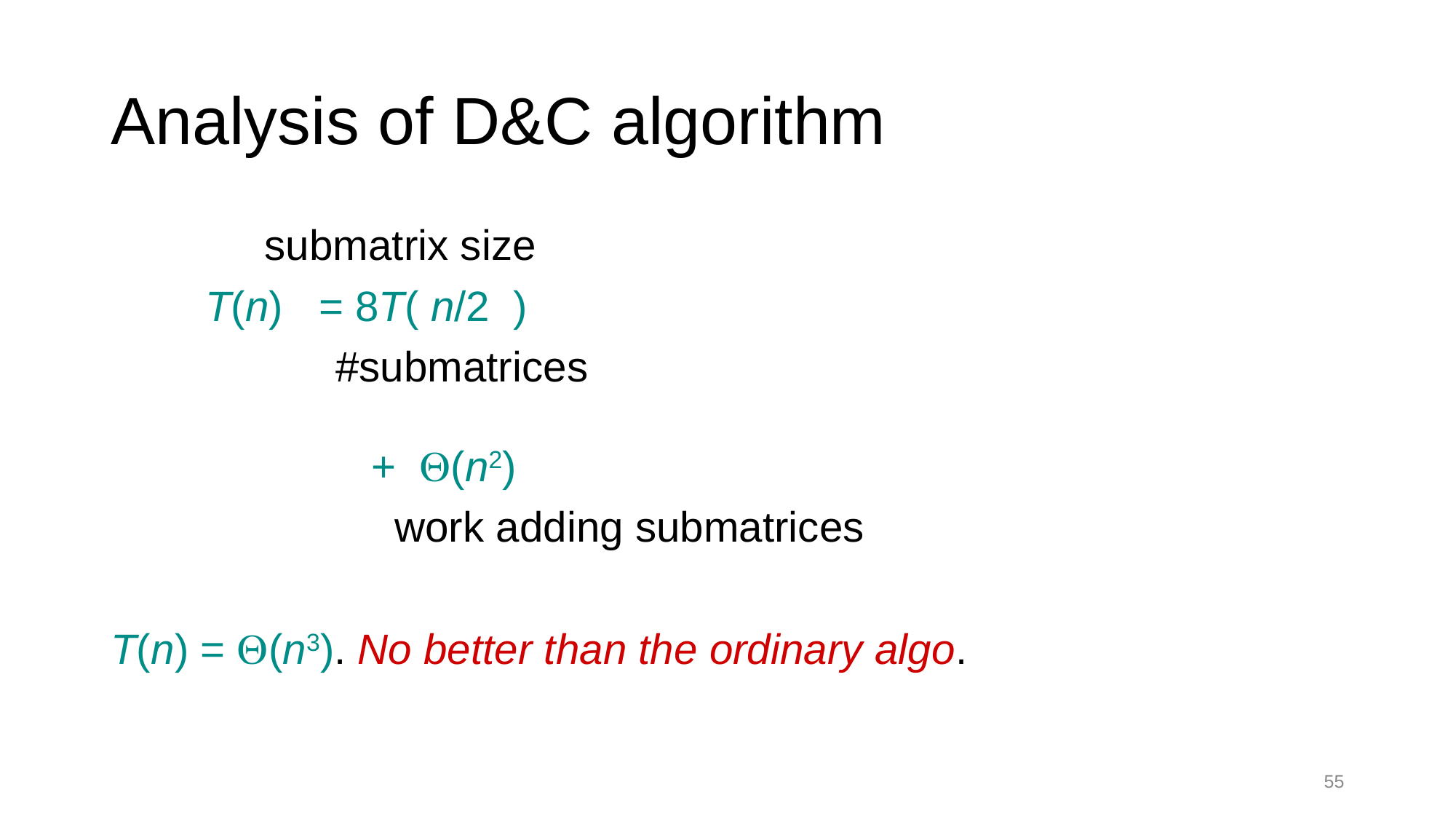

# Analysis of D&C algorithm
             submatrix size
        T(n)   = 8T( n/2  )
                   #submatrices

                      +  Θ(n2)
                        work adding submatrices

T(n) = Θ(n3). No better than the ordinary algo.
55